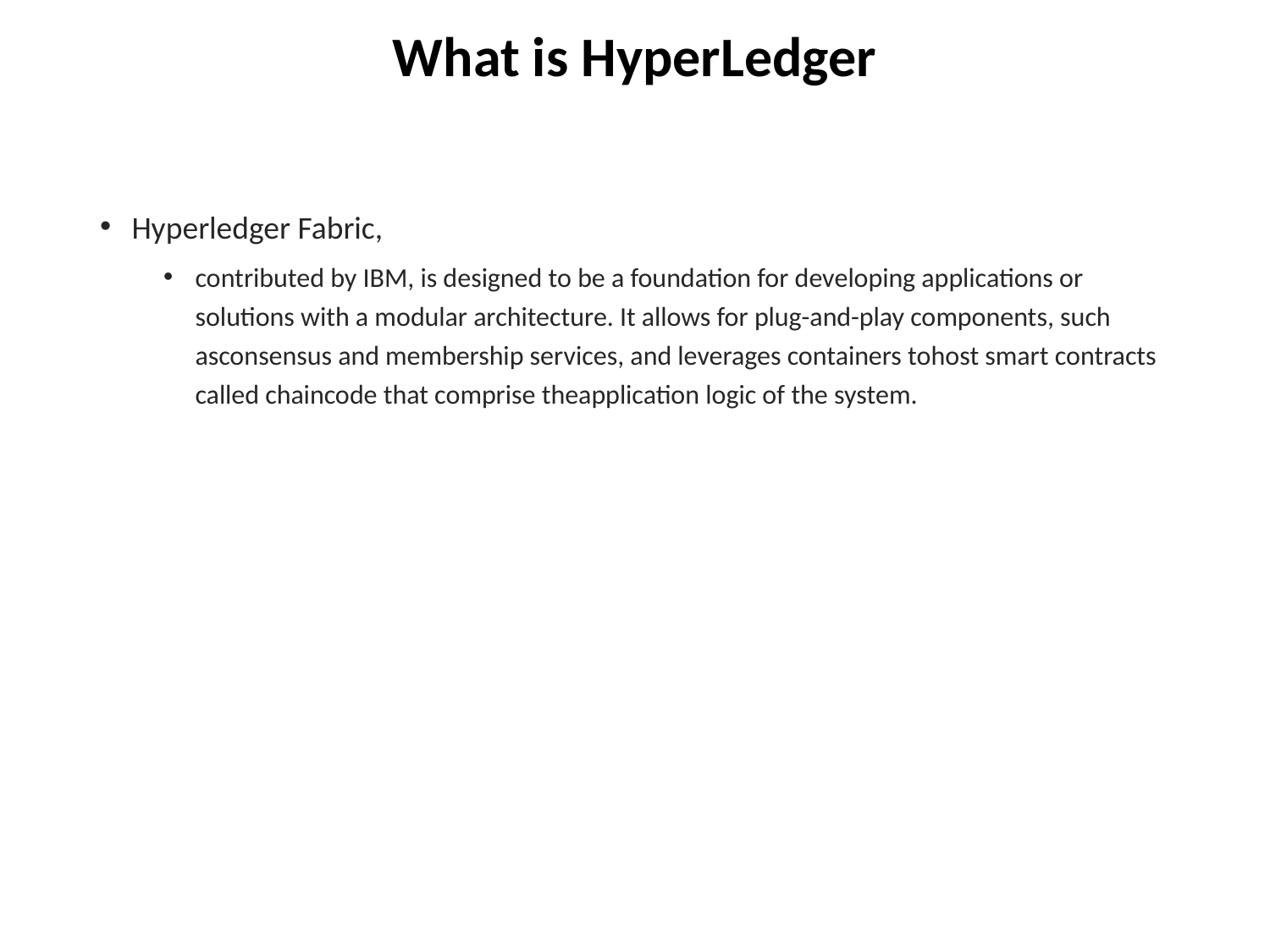

# What is HyperLedger

Hyperledger Fabric,
contributed by IBM, is designed to be a foundation for developing applications or solutions with a modular architecture. It allows for plug-and-play components, such asconsensus and membership services, and leverages containers tohost smart contracts called chaincode that comprise theapplication logic of the system.